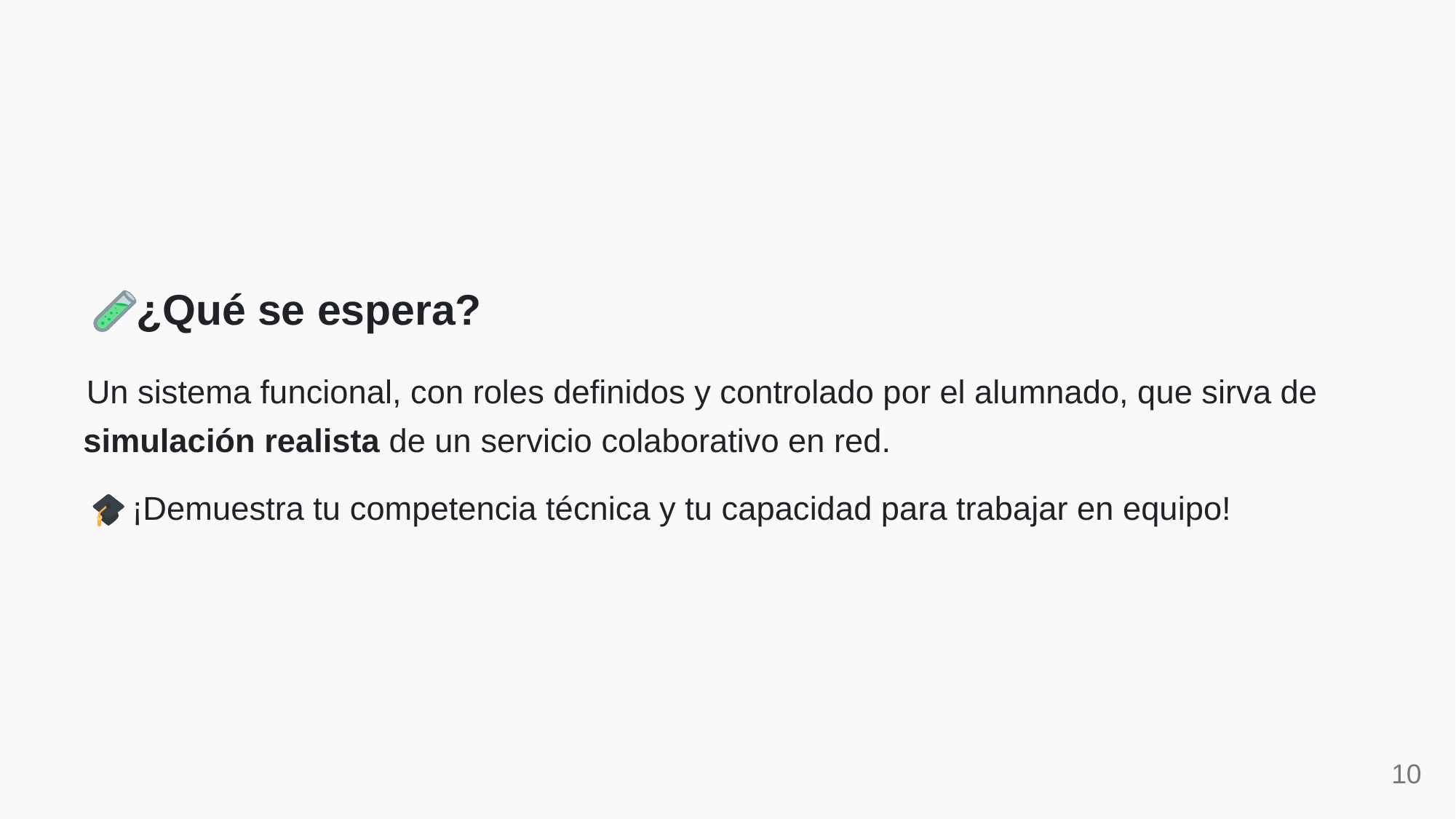

¿Qué se espera?

Un sistema funcional, con roles definidos y controlado por el alumnado, que sirva de
simulación realista de un servicio colaborativo en red.
 ¡Demuestra tu competencia técnica y tu capacidad para trabajar en equipo!

10